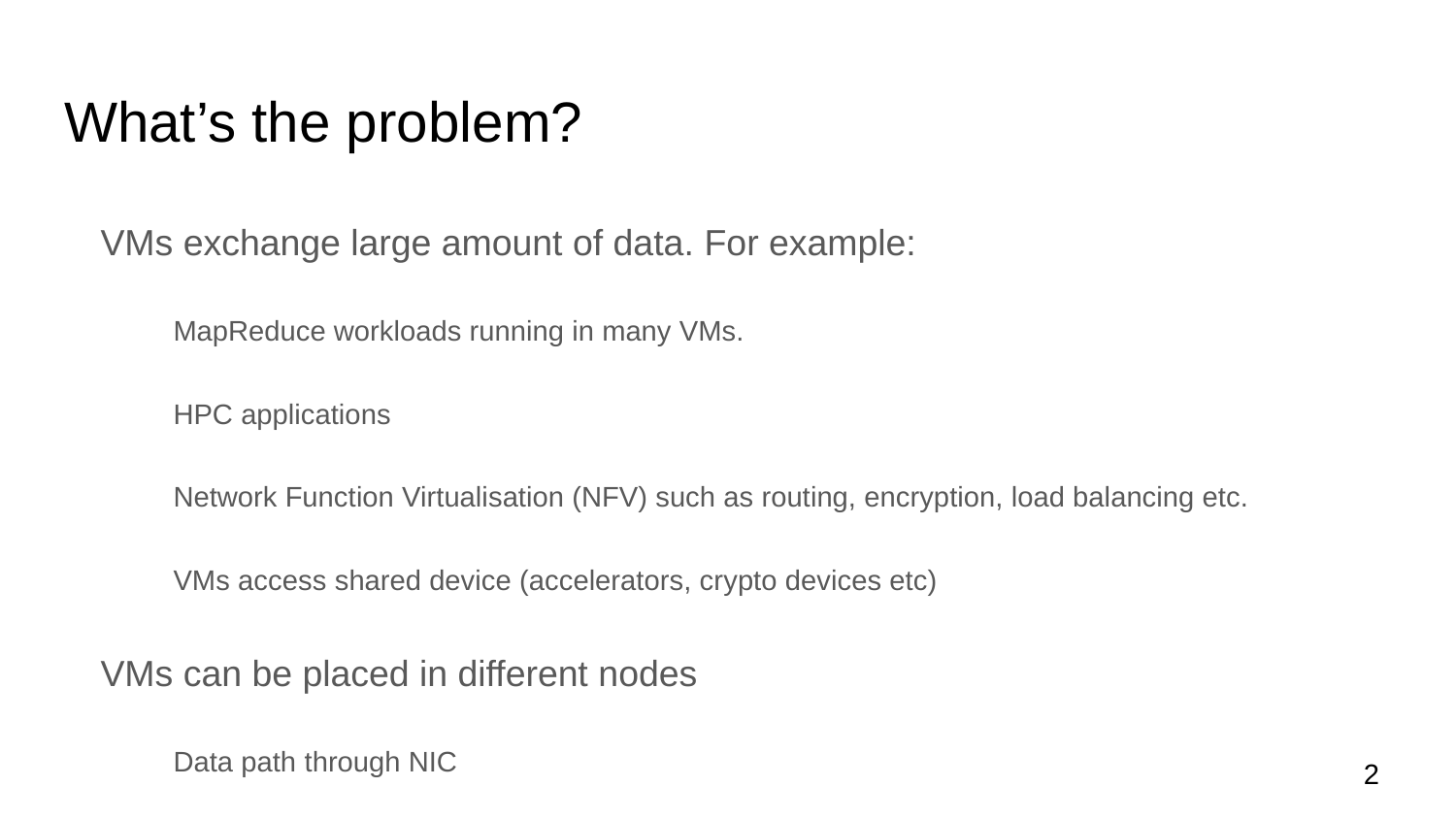

# What’s the problem?
VMs exchange large amount of data. For example:
MapReduce workloads running in many VMs.
HPC applications
Network Function Virtualisation (NFV) such as routing, encryption, load balancing etc.
VMs access shared device (accelerators, crypto devices etc)
VMs can be placed in different nodes
Data path through NIC
VMs can be placed in the same node
Data path through memory bus
Memory speed > NIC

2